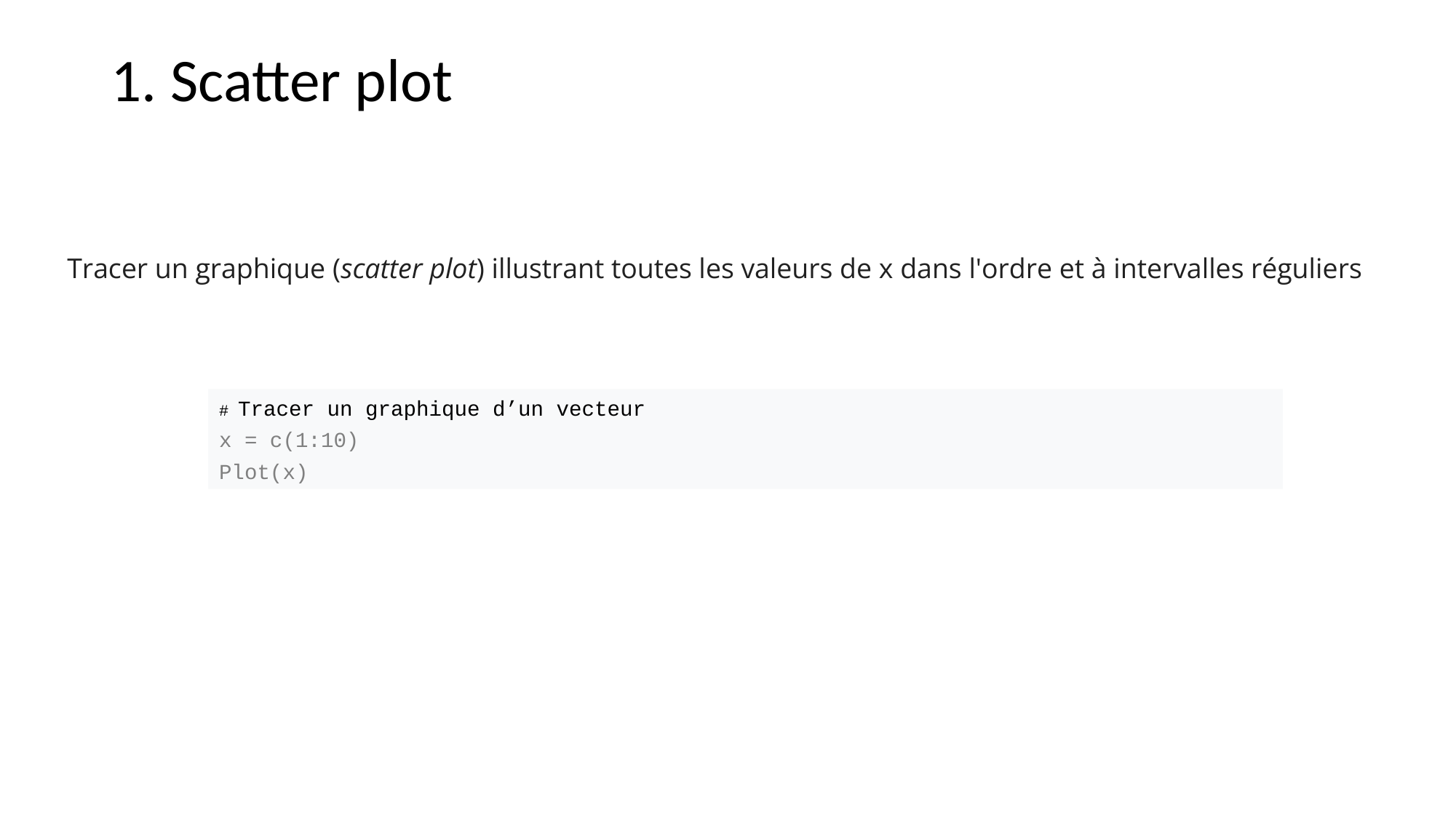

# 1. Scatter plot
Tracer un graphique (scatter plot) illustrant toutes les valeurs de x dans l'ordre et à intervalles réguliers
# Tracer un graphique d’un vecteur
x = c(1:10)
Plot(x)